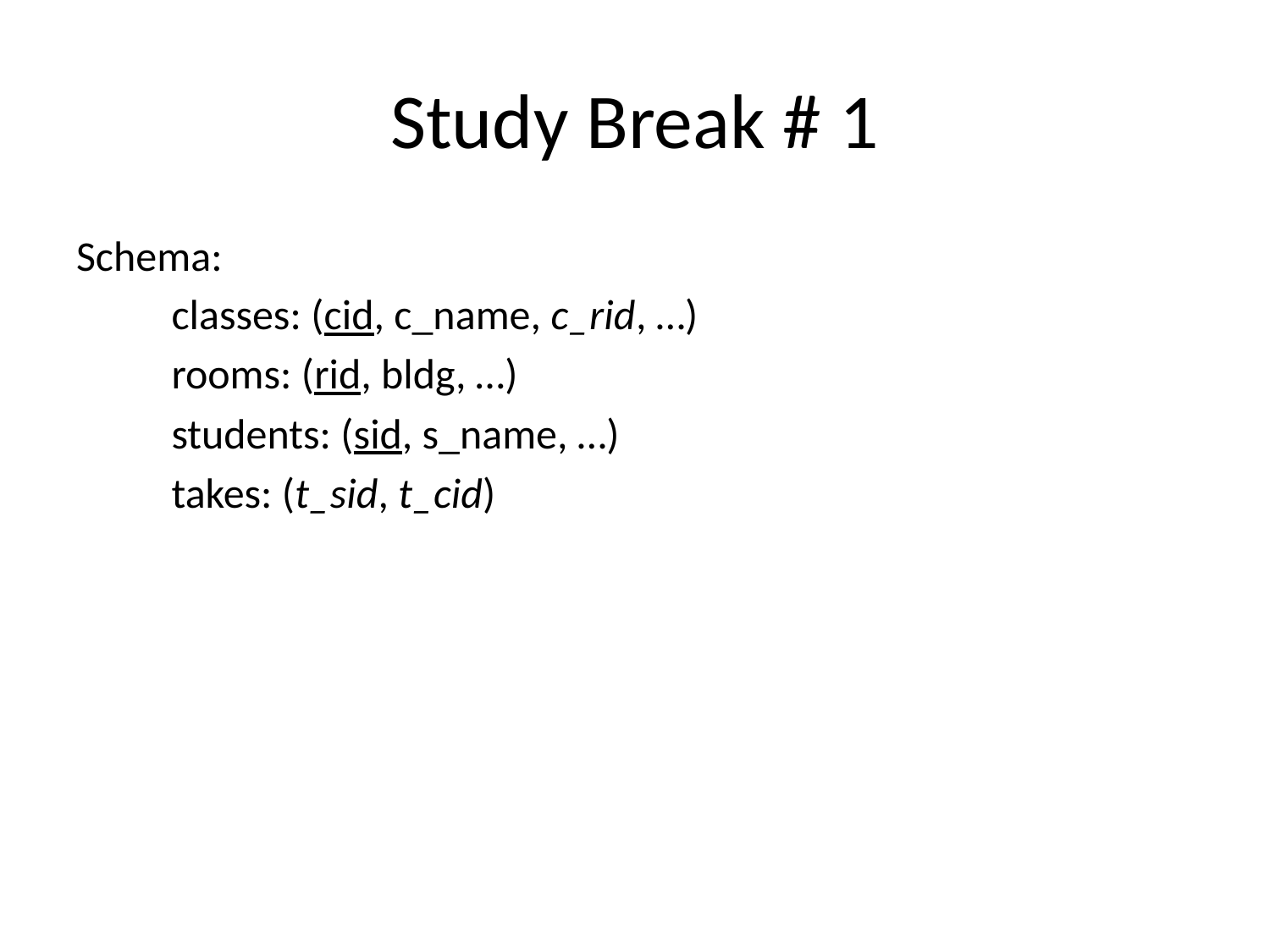

# Study Break # 1
Schema:
	classes: (cid, c_name, c_rid, …)
	rooms: (rid, bldg, …)
	students: (sid, s_name, …)
	takes: (t_sid, t_cid)